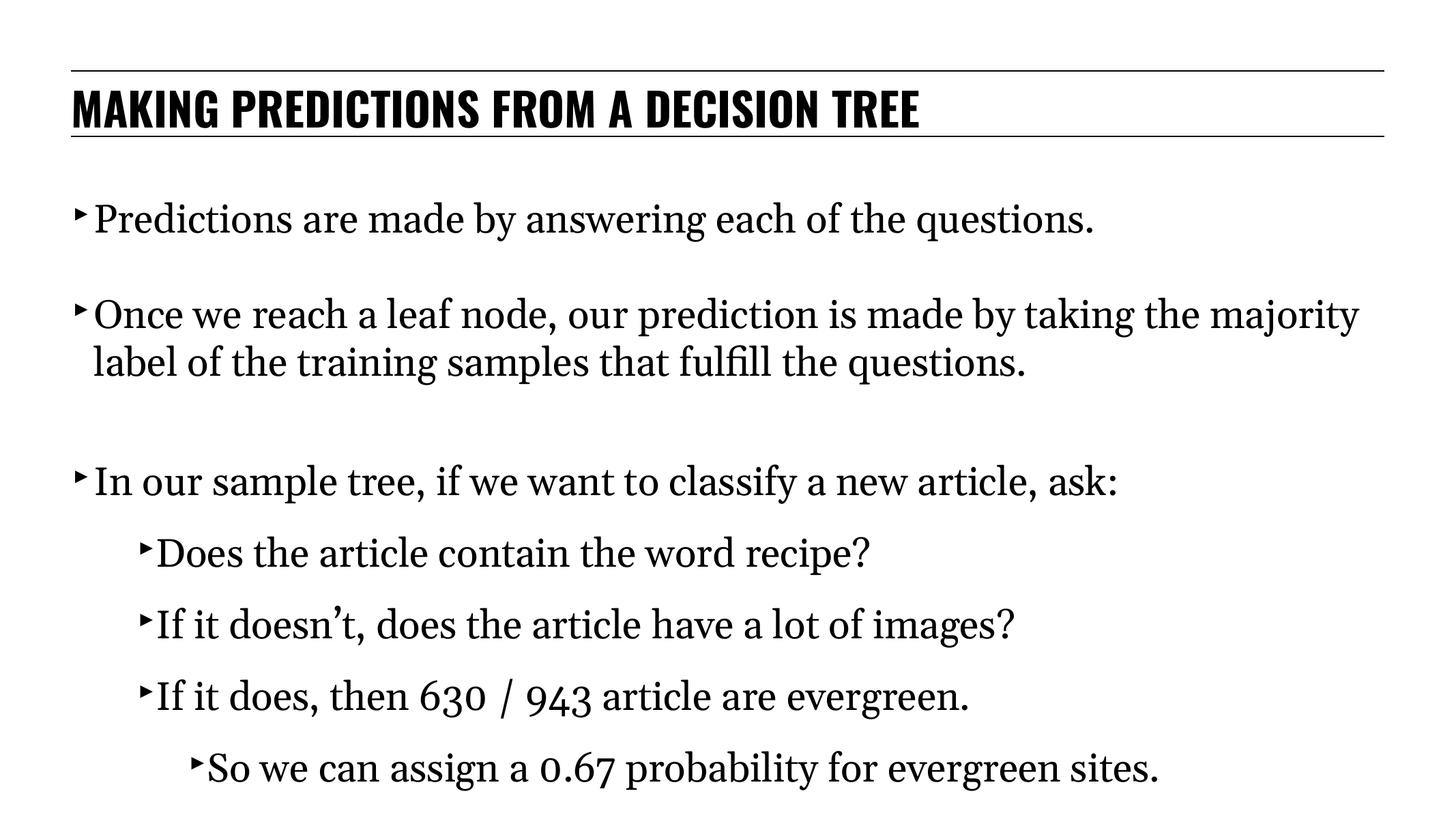

MAKING PREDICTIONS FROM A DECISION TREE

Predictions are made by answering each of the questions.

Once we reach a leaf node, our prediction is made by taking the majority label of the training samples that fulfill the questions.

In our sample tree, if we want to classify a new article, ask:
Does the article contain the word recipe?
If it doesn’t, does the article have a lot of images?
If it does, then 630 / 943 article are evergreen.
So we can assign a 0.67 probability for evergreen sites.